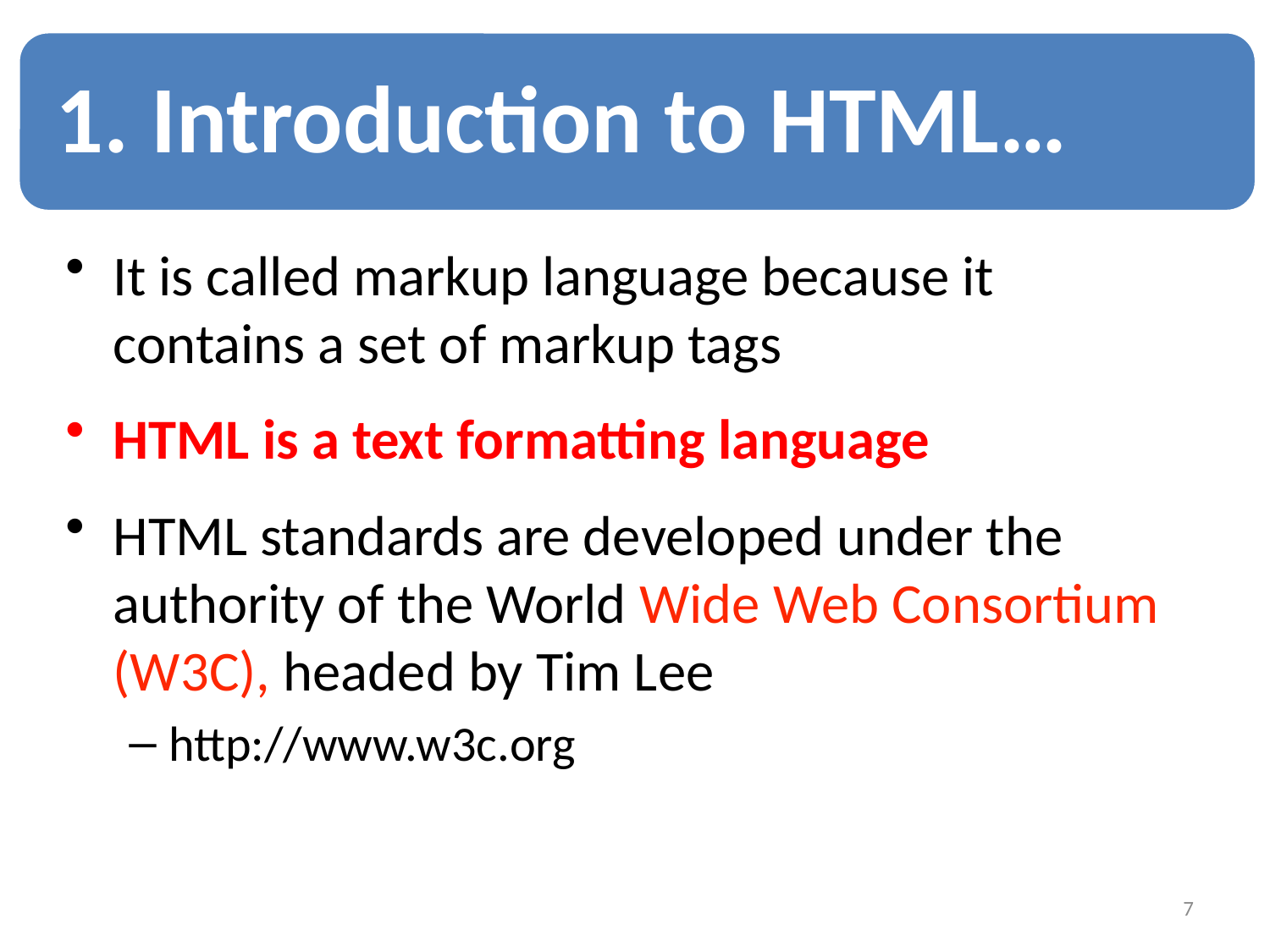

1. Introduction to HTML…
#
It is called markup language because it contains a set of markup tags
HTML is a text formatting language
HTML standards are developed under the authority of the World Wide Web Consortium (W3C), headed by Tim Lee
http://www.w3c.org

7